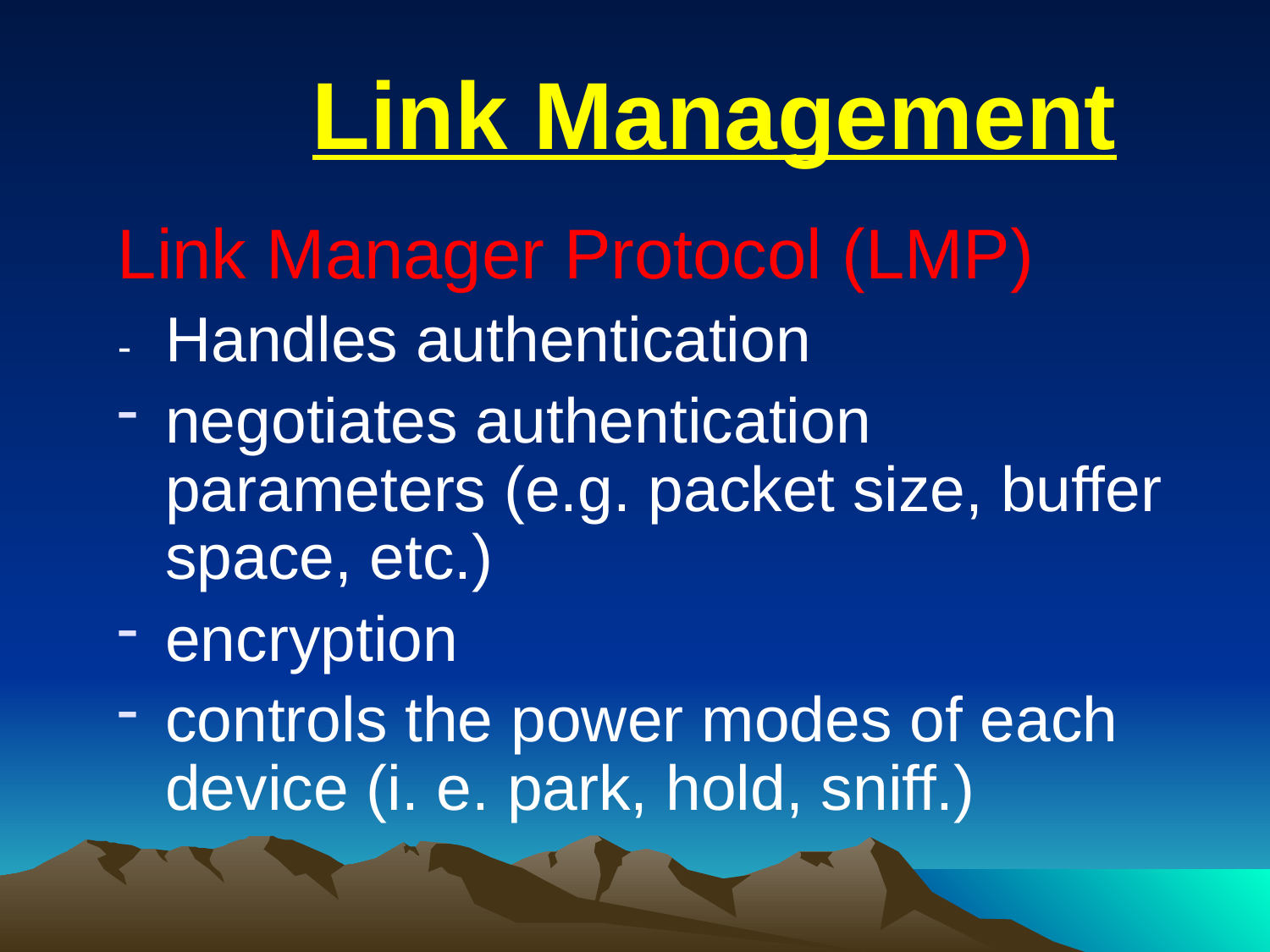

# Link Management
Link Manager Protocol (LMP)
-	Handles authentication
negotiates authentication parameters (e.g. packet size, buffer space, etc.)
encryption
controls the power modes of each device (i. e. park, hold, sniff.)